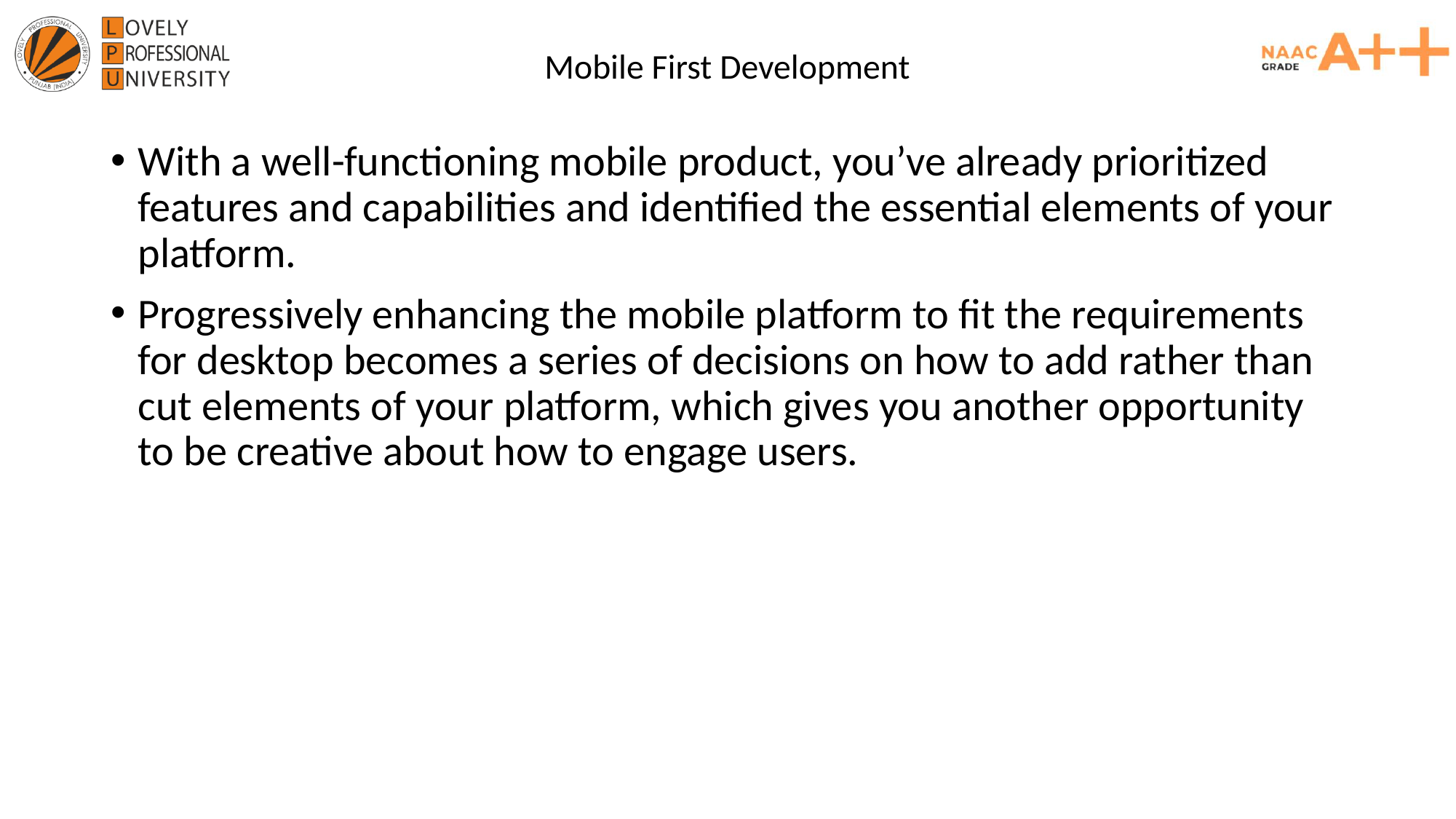

# Mobile First Development
With a well-functioning mobile product, you’ve already prioritized features and capabilities and identified the essential elements of your platform.
Progressively enhancing the mobile platform to fit the requirements for desktop becomes a series of decisions on how to add rather than cut elements of your platform, which gives you another opportunity to be creative about how to engage users.